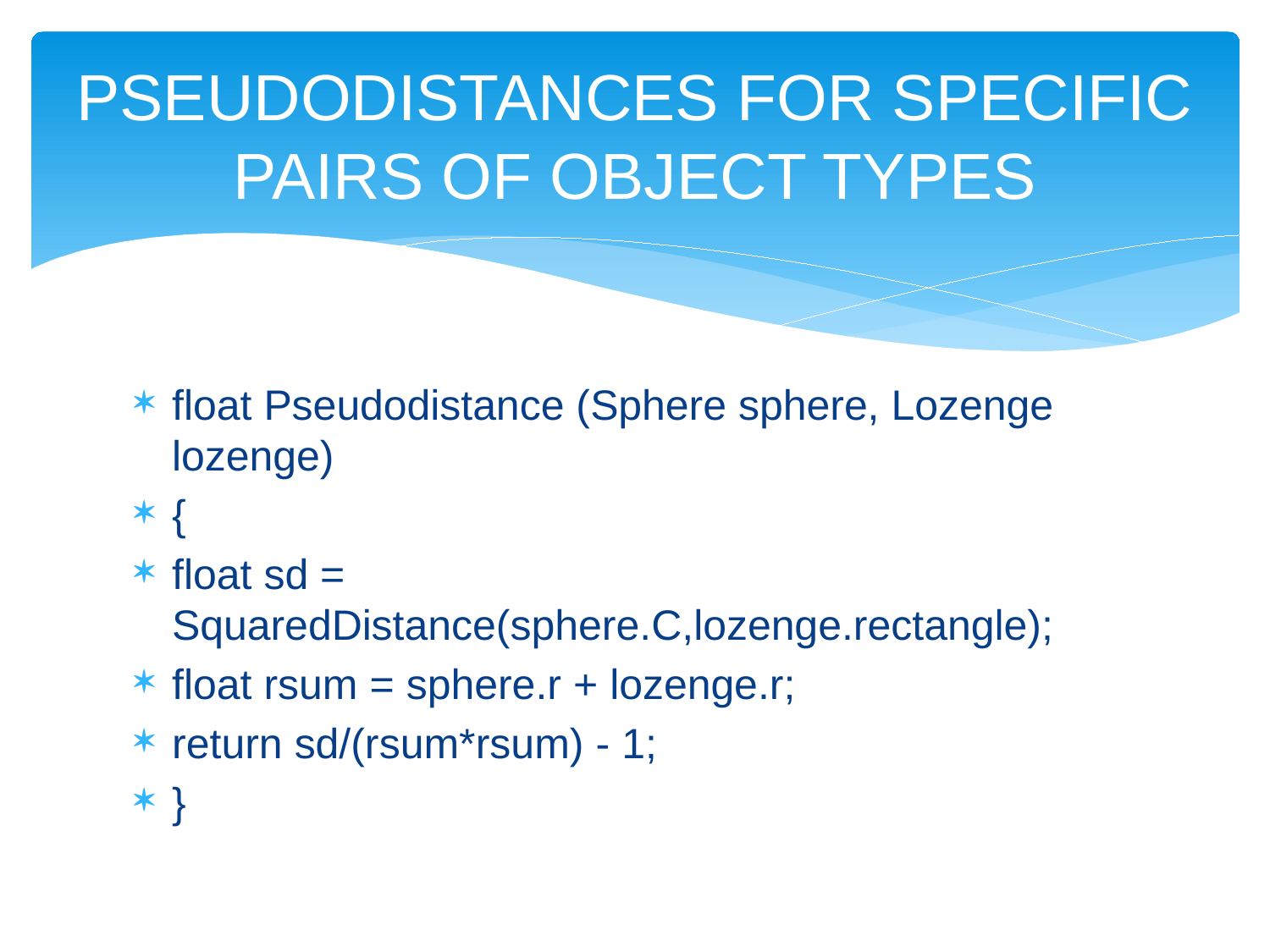

# PSEUDODISTANCES FOR SPECIFIC PAIRS OF OBJECT TYPES
float Pseudodistance (Sphere sphere, Lozenge lozenge)
{
float sd = SquaredDistance(sphere.C,lozenge.rectangle);
float rsum = sphere.r + lozenge.r;
return sd/(rsum*rsum) - 1;
}